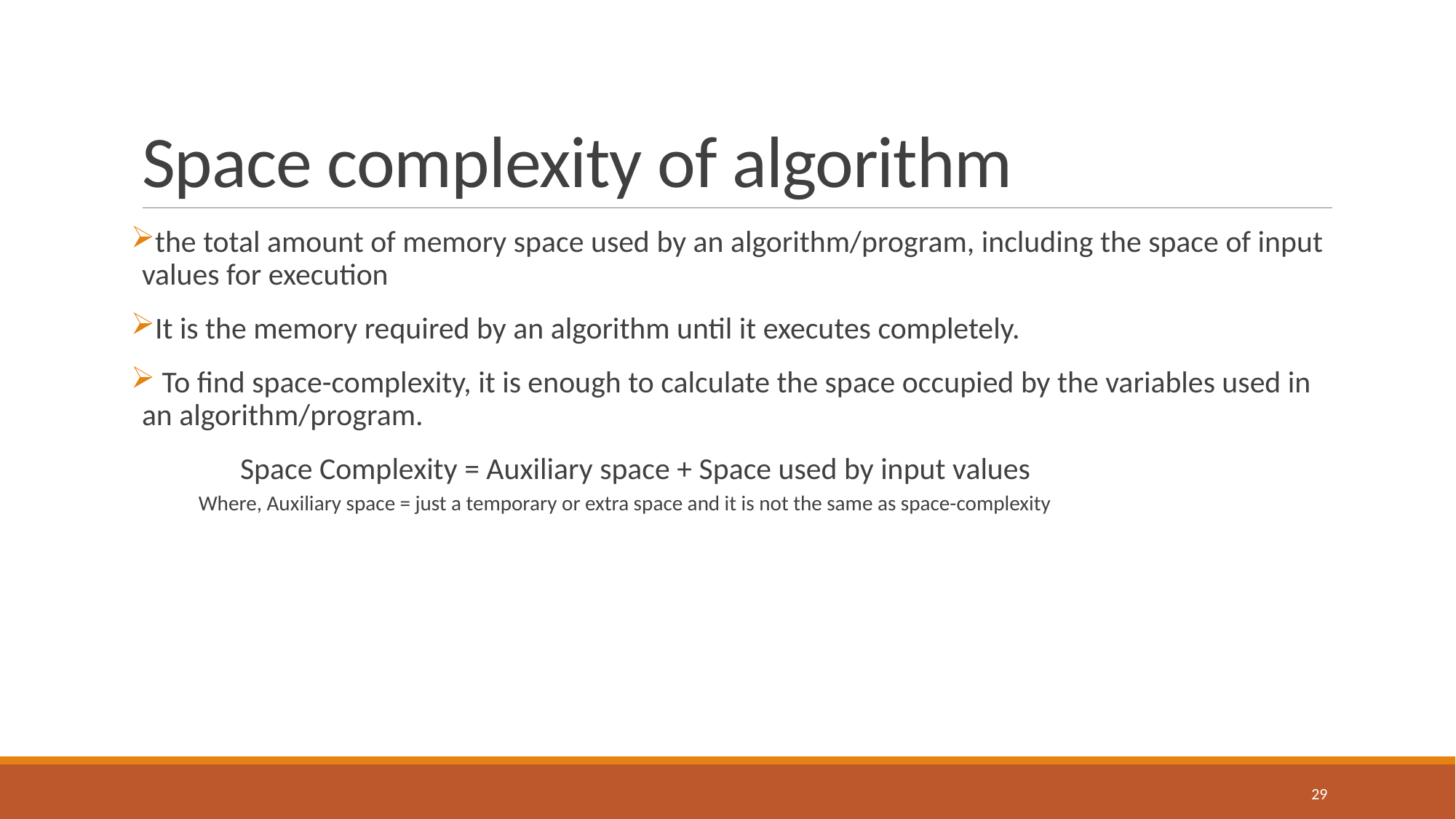

# Space complexity of algorithm
the total amount of memory space used by an algorithm/program, including the space of input values for execution
It is the memory required by an algorithm until it executes completely.
 To find space-complexity, it is enough to calculate the space occupied by the variables used in an algorithm/program.
	Space Complexity = Auxiliary space + Space used by input values
Where, Auxiliary space = just a temporary or extra space and it is not the same as space-complexity

29